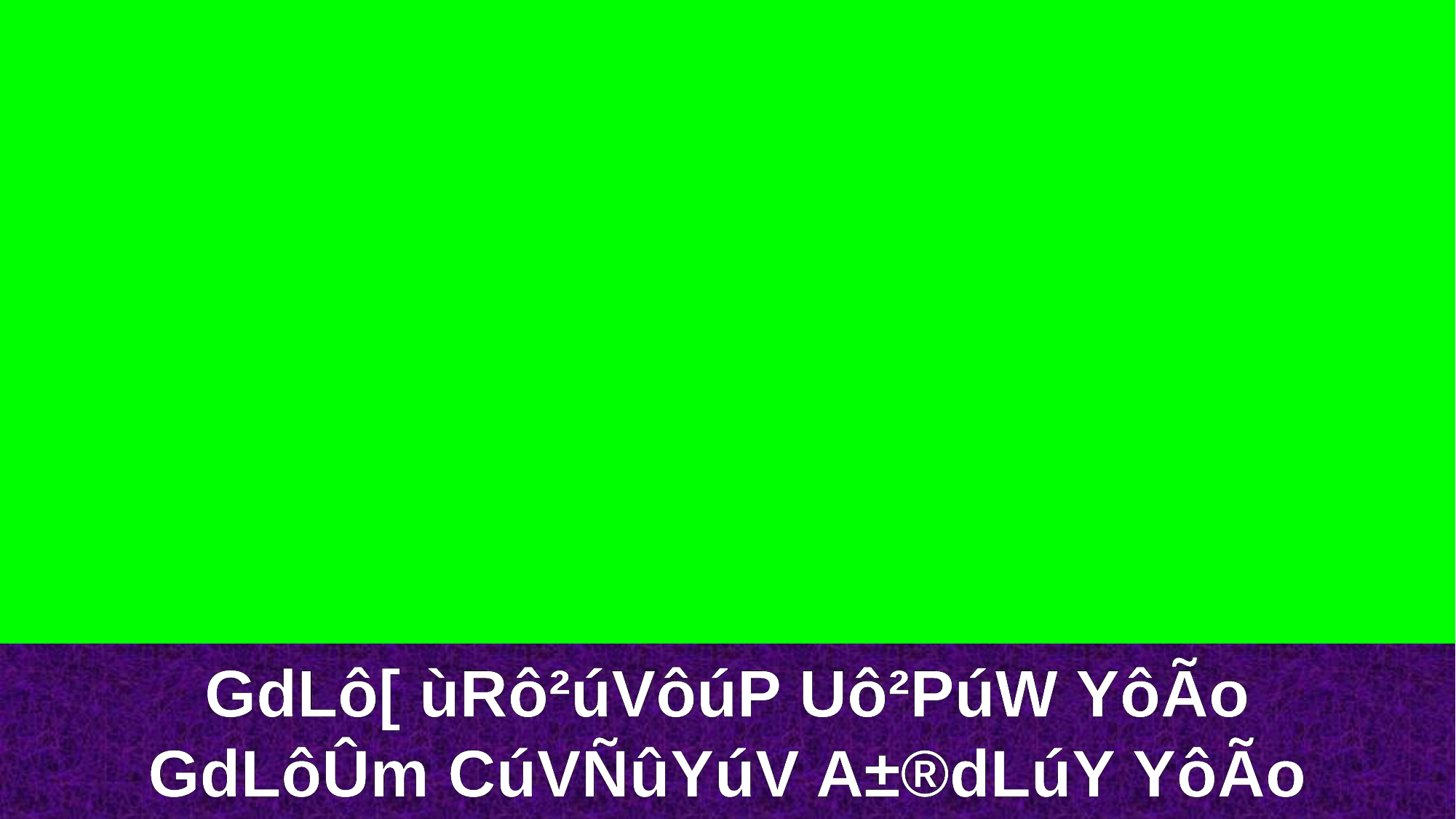

GdLô[ ùRô²úVôúP Uô²PúW YôÃo
GdLôÛm CúVÑûYúV A±®dLúY YôÃo